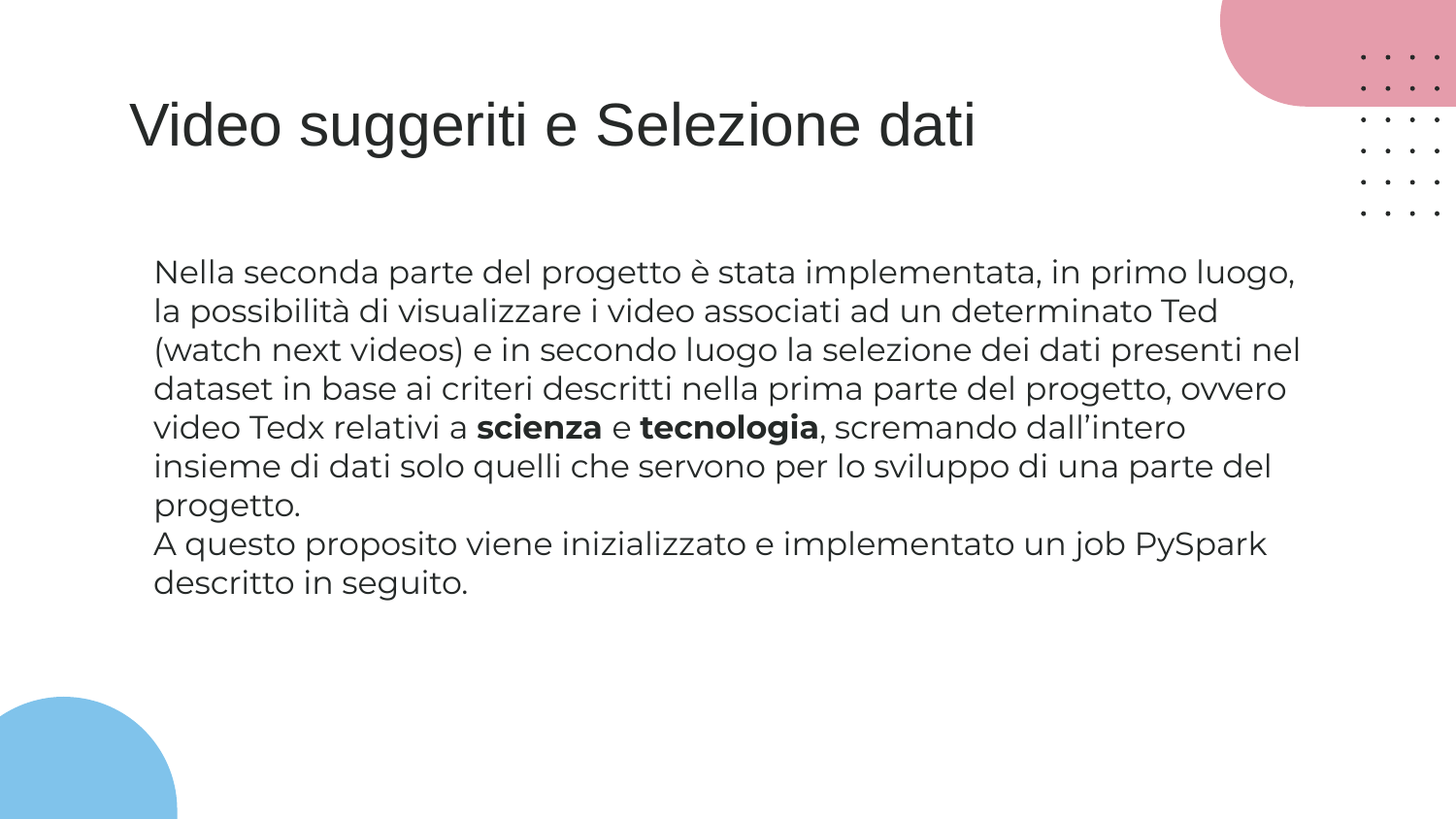

# Video suggeriti e Selezione dati
Nella seconda parte del progetto è stata implementata, in primo luogo, la possibilità di visualizzare i video associati ad un determinato Ted (watch next videos) e in secondo luogo la selezione dei dati presenti nel dataset in base ai criteri descritti nella prima parte del progetto, ovvero video Tedx relativi a scienza e tecnologia, scremando dall’intero insieme di dati solo quelli che servono per lo sviluppo di una parte del progetto.
A questo proposito viene inizializzato e implementato un job PySpark descritto in seguito.